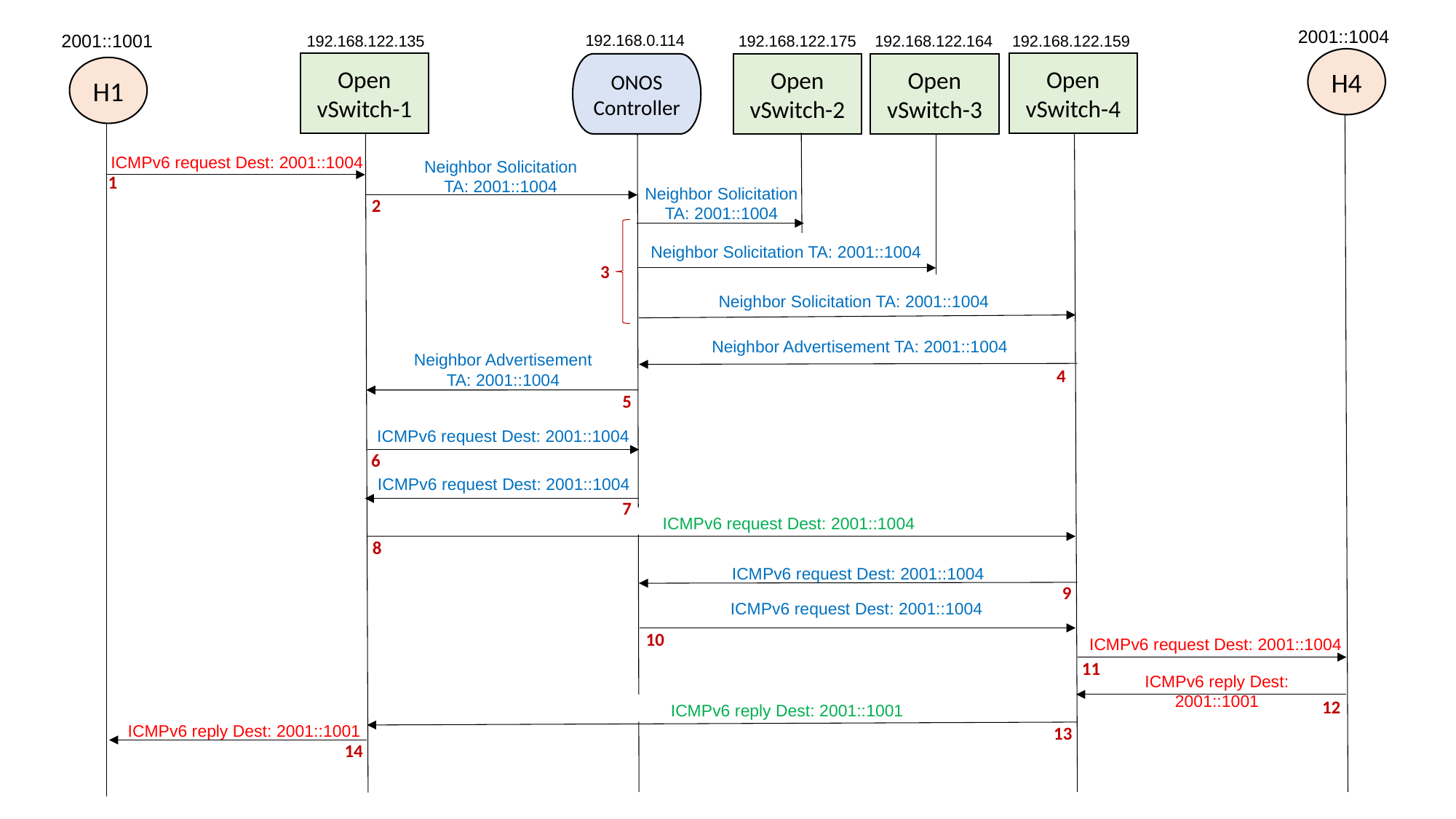

2001::1004
2001::1001
192.168.0.114
192.168.122.164
192.168.122.135
192.168.122.175
192.168.122.159
H4
Open vSwitch-4
Open vSwitch-1
Open vSwitch-2
ONOS Controller
Open vSwitch-3
H1
ICMPv6 request Dest: 2001::1004
Neighbor Solicitation
TA: 2001::1004
1
Neighbor Solicitation
TA: 2001::1004
2

Neighbor Solicitation TA: 2001::1004
3
Neighbor Solicitation TA: 2001::1004
Neighbor Advertisement TA: 2001::1004
Neighbor Advertisement
TA: 2001::1004
4
5
ICMPv6 request Dest: 2001::1004
6
ICMPv6 request Dest: 2001::1004
7
ICMPv6 request Dest: 2001::1004
8
ICMPv6 request Dest: 2001::1004
9
ICMPv6 request Dest: 2001::1004
10
ICMPv6 request Dest: 2001::1004
11
ICMPv6 reply Dest: 2001::1001
12
ICMPv6 reply Dest: 2001::1001
ICMPv6 reply Dest: 2001::1001
13
14